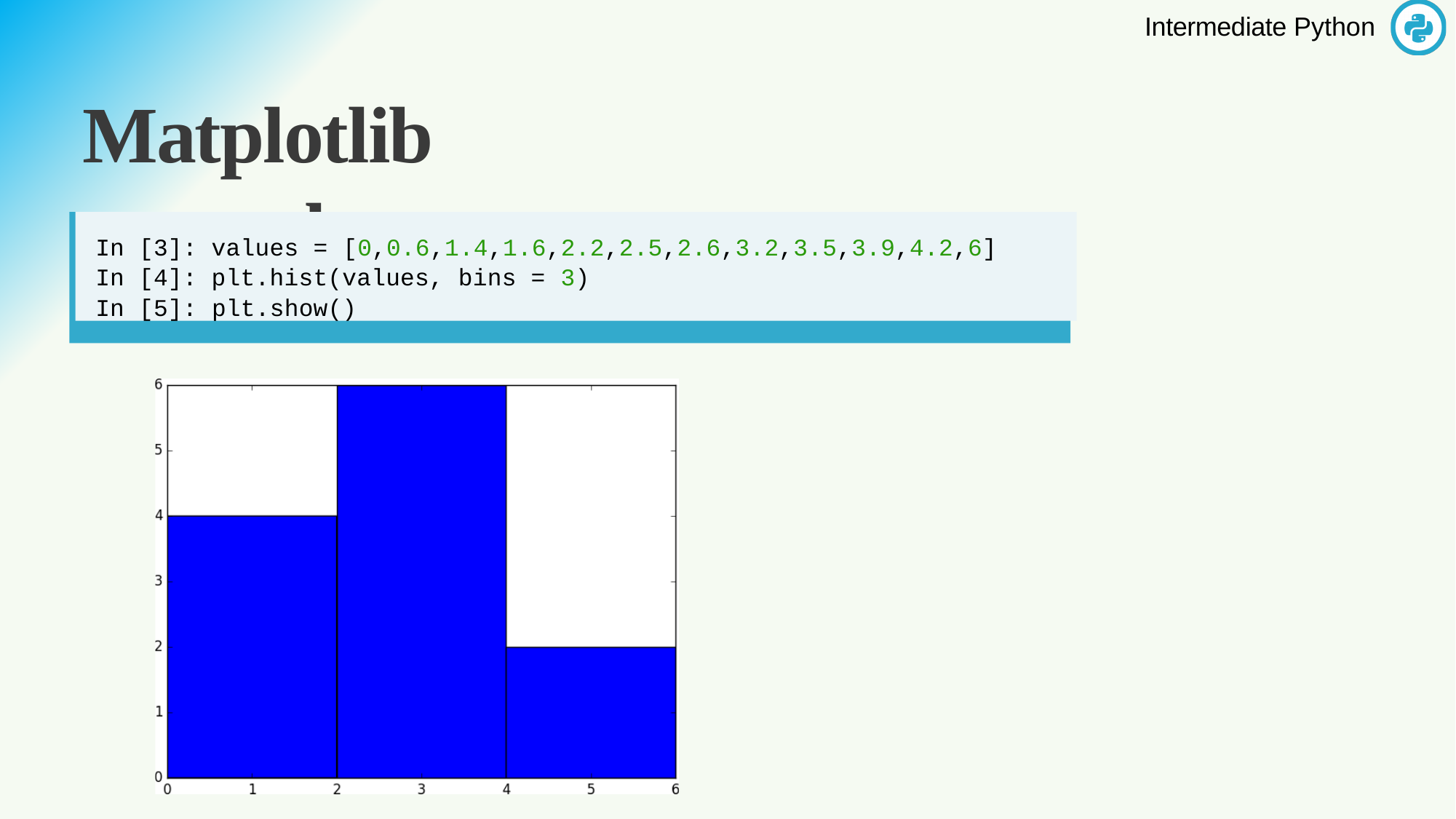

Matplotlib example

In [3]: values = [0,0.6,1.4,1.6,2.2,2.5,2.6,3.2,3.5,3.9,4.2,6]
In [4]: plt.hist(values, bins = 3)
In [5]: plt.show()